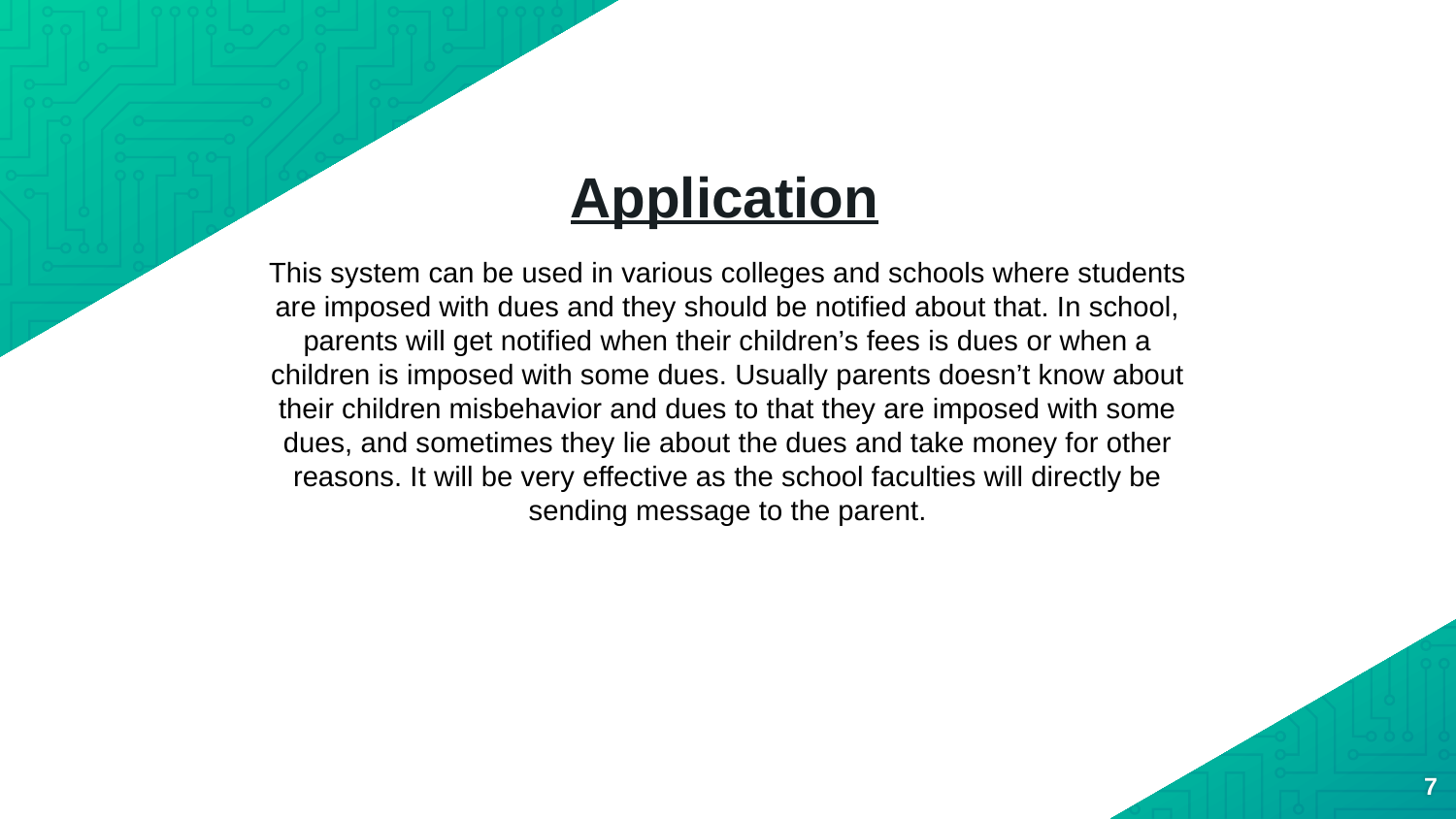

# Application
This system can be used in various colleges and schools where students are imposed with dues and they should be notified about that. In school, parents will get notified when their children’s fees is dues or when a children is imposed with some dues. Usually parents doesn’t know about their children misbehavior and dues to that they are imposed with some dues, and sometimes they lie about the dues and take money for other reasons. It will be very effective as the school faculties will directly be sending message to the parent.
7